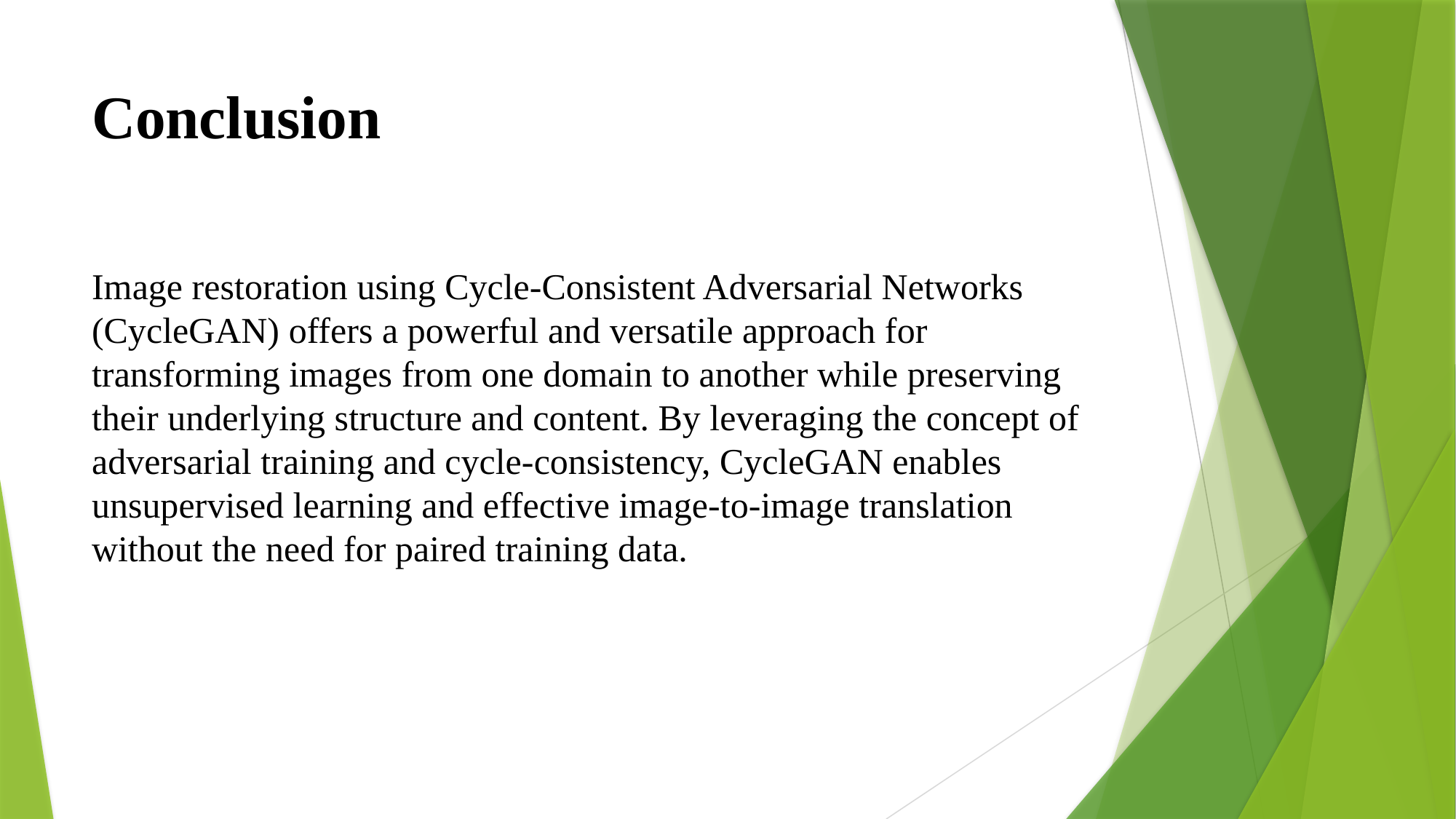

# Conclusion
Image restoration using Cycle-Consistent Adversarial Networks (CycleGAN) offers a powerful and versatile approach for transforming images from one domain to another while preserving their underlying structure and content. By leveraging the concept of adversarial training and cycle-consistency, CycleGAN enables unsupervised learning and effective image-to-image translation without the need for paired training data.